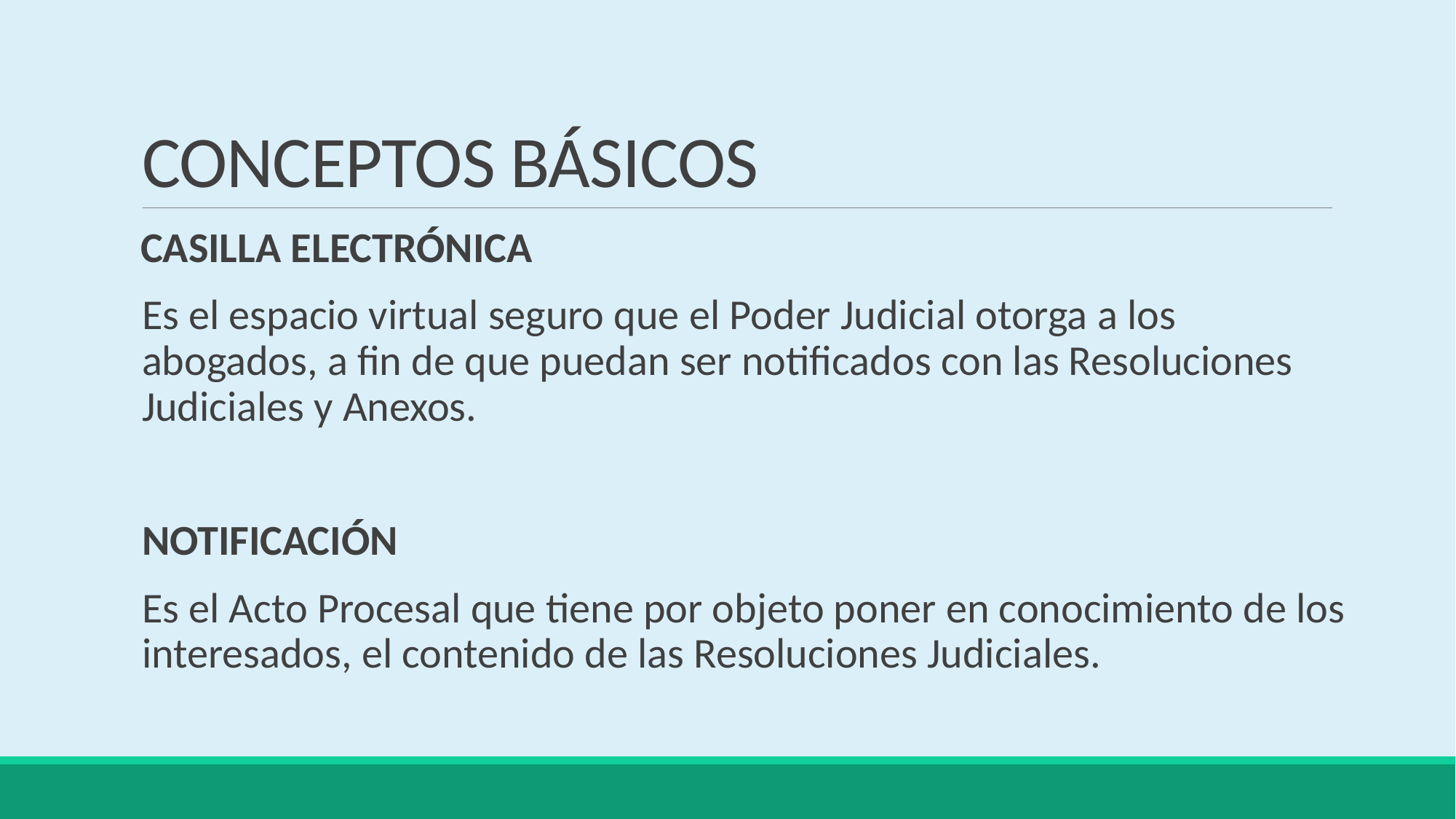

# CONCEPTOS BÁSICOS
 CASILLA ELECTRÓNICA
Es el espacio virtual seguro que el Poder Judicial otorga a los abogados, a fin de que puedan ser notificados con las Resoluciones Judiciales y Anexos.

NOTIFICACIÓN
Es el Acto Procesal que tiene por objeto poner en conocimiento de los interesados, el contenido de las Resoluciones Judiciales.